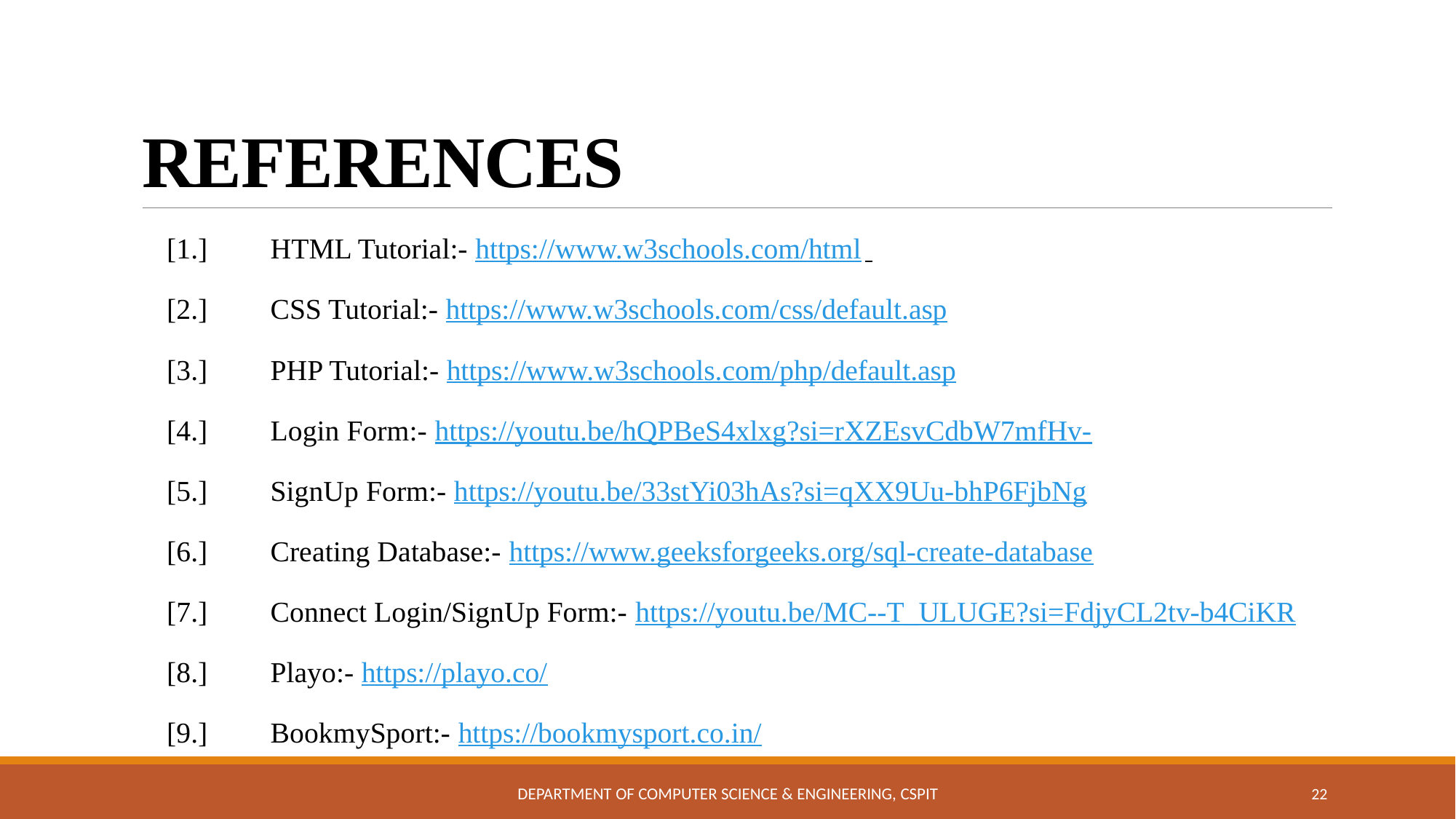

# REFERENCES
[1.]	HTML Tutorial:- https://www.w3schools.com/html
[2.]	CSS Tutorial:- https://www.w3schools.com/css/default.asp
[3.]	PHP Tutorial:- https://www.w3schools.com/php/default.asp
[4.]	Login Form:- https://youtu.be/hQPBeS4xlxg?si=rXZEsvCdbW7mfHv-
[5.]	SignUp Form:- https://youtu.be/33stYi03hAs?si=qXX9Uu-bhP6FjbNg
[6.]	Creating Database:- https://www.geeksforgeeks.org/sql-create-database
[7.]	Connect Login/SignUp Form:- https://youtu.be/MC--T_ULUGE?si=FdjyCL2tv-b4CiKR
[8.]	Playo:- https://playo.co/
[9.]	BookmySport:- https://bookmysport.co.in/

Department of Computer Science & Engineering, CSPIT
22